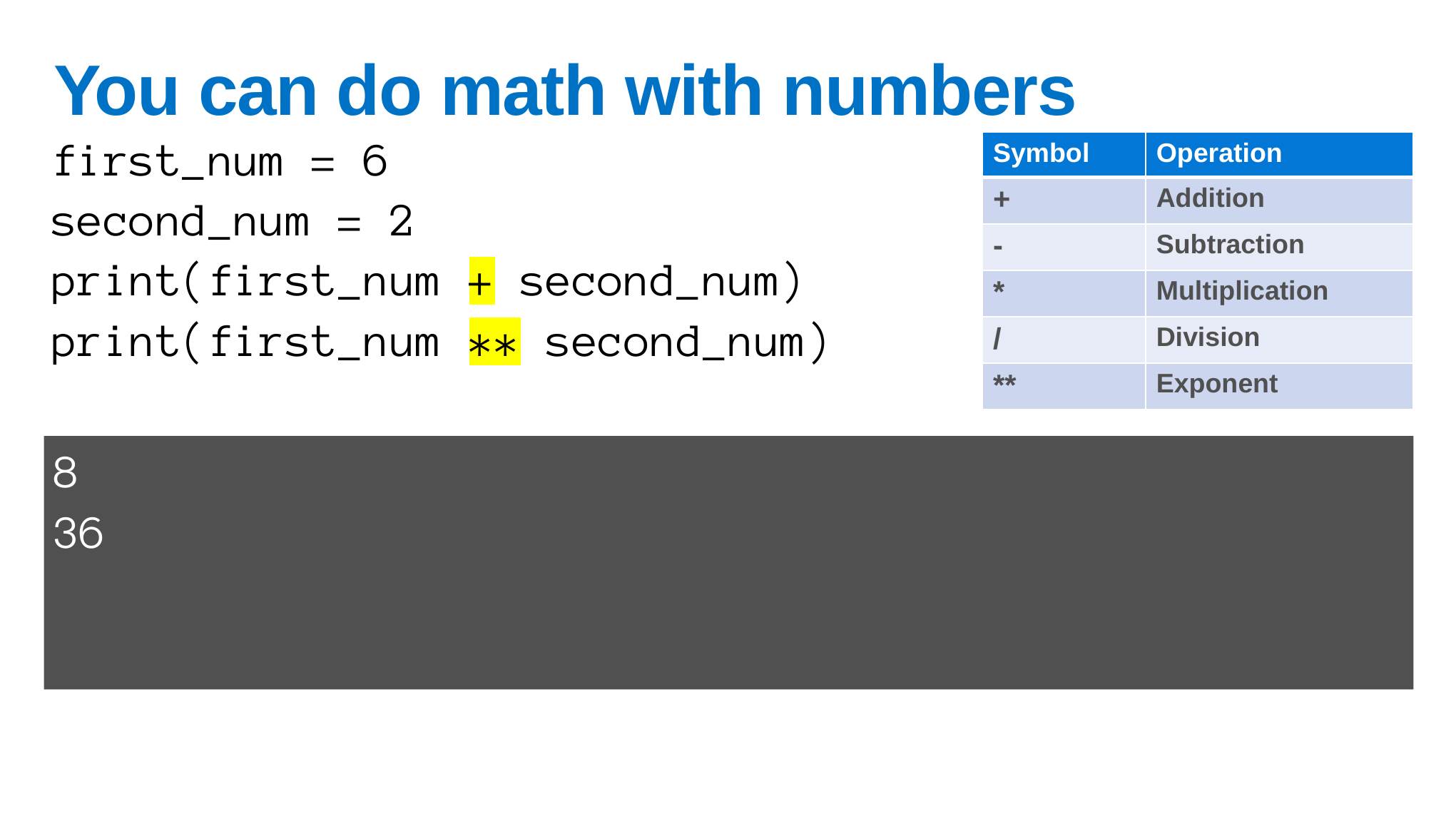

# You can do math with numbers
first_num = 6
second_num = 2
print(first_num + second_num)
print(first_num ** second_num)

| Symbol | Operation |
| --- | --- |
| + | Addition |
| - | Subtraction |
| \* | Multiplication |
| / | Division |
| \*\* | Exponent |
8
36